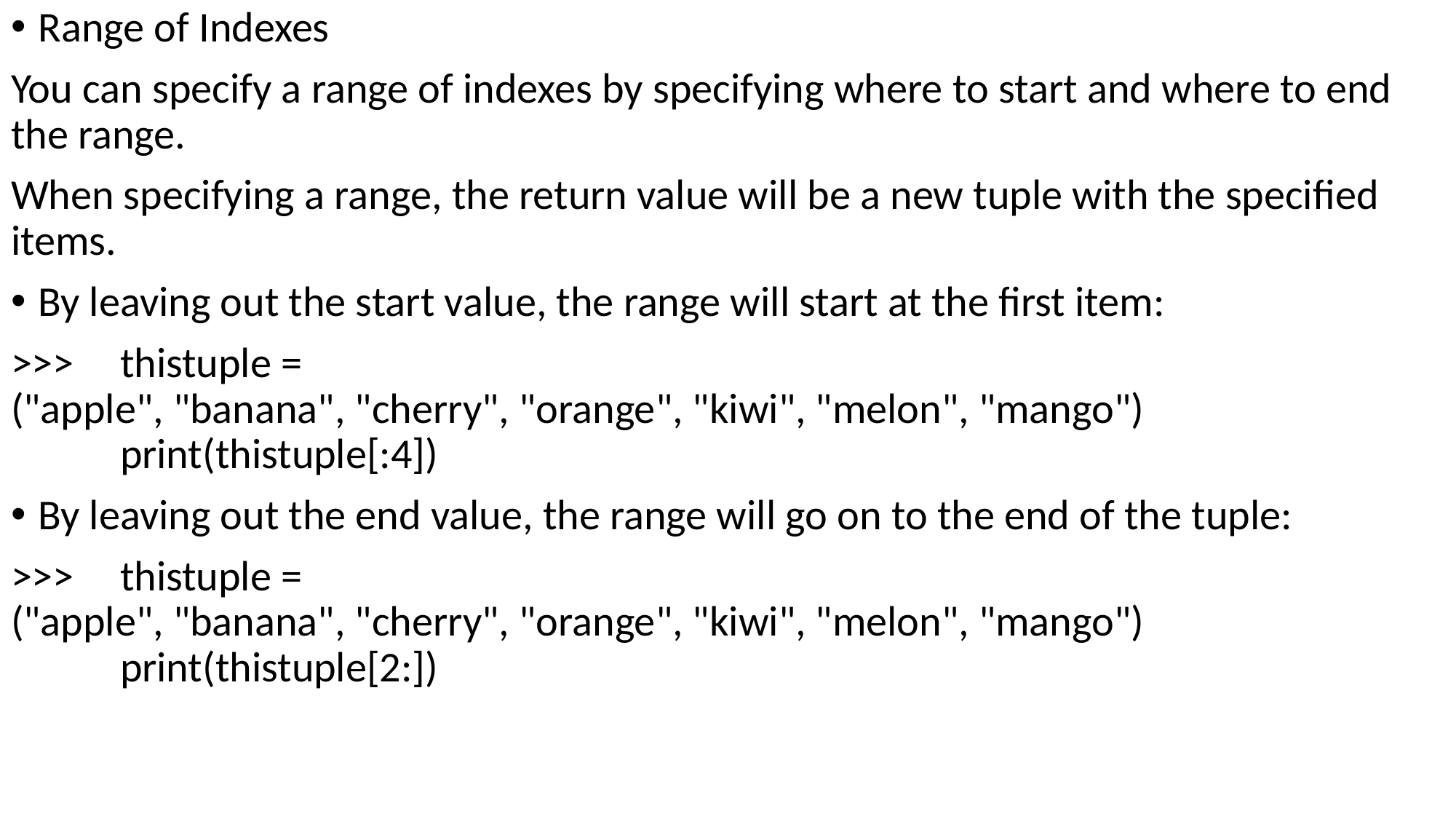

Range of Indexes
You can specify a range of indexes by specifying where to start and where to end the range.
When specifying a range, the return value will be a new tuple with the specified items.
By leaving out the start value, the range will start at the first item:
>>>	thistuple = 	("apple", "banana", "cherry", "orange", "kiwi", "melon", "mango")
	print(thistuple[:4])
By leaving out the end value, the range will go on to the end of the tuple:
>>>	thistuple = 	("apple", "banana", "cherry", "orange", "kiwi", "melon", "mango")
	print(thistuple[2:])